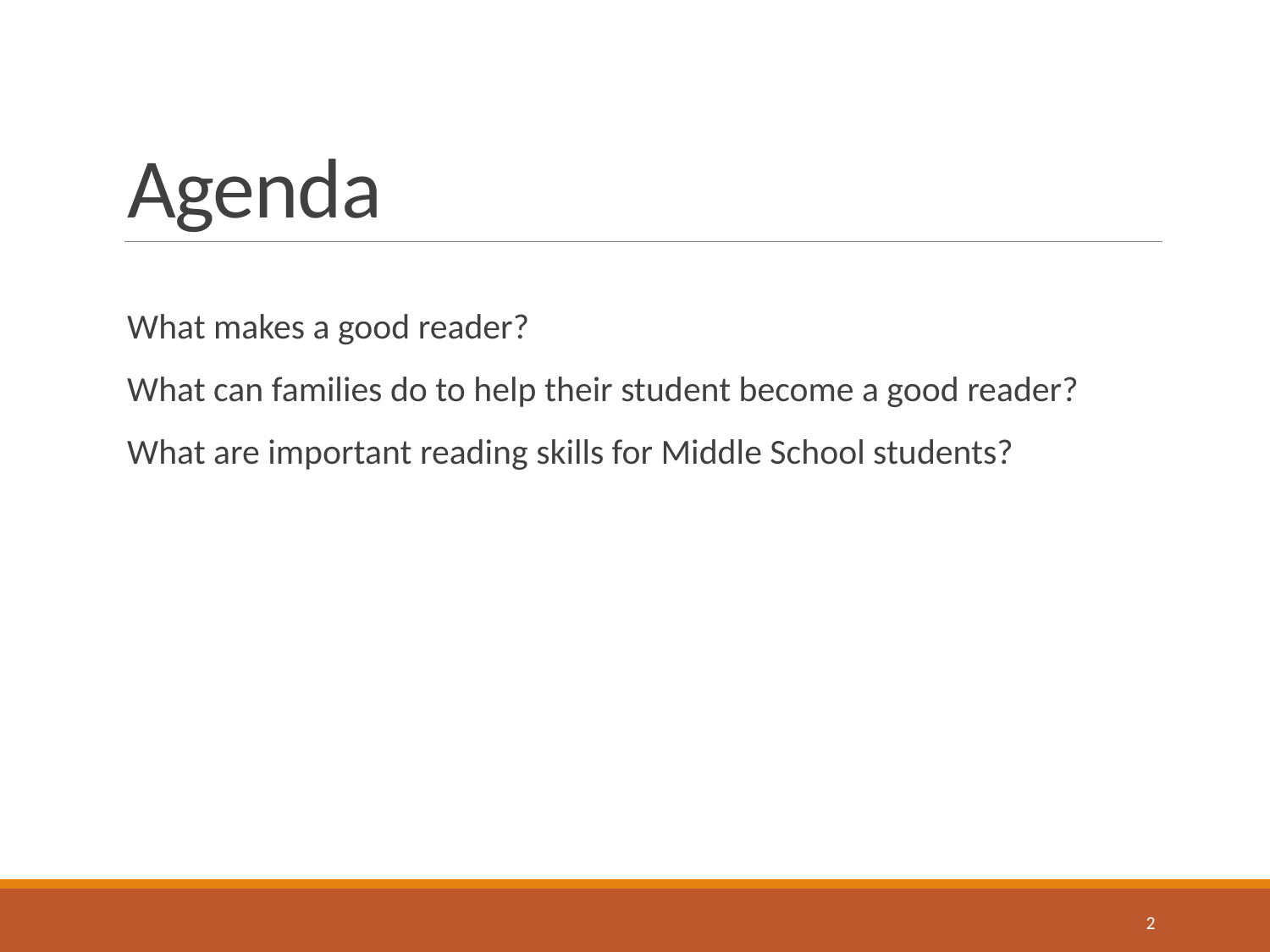

# Agenda
What makes a good reader?
What can families do to help their student become a good reader?
What are important reading skills for Middle School students?
2